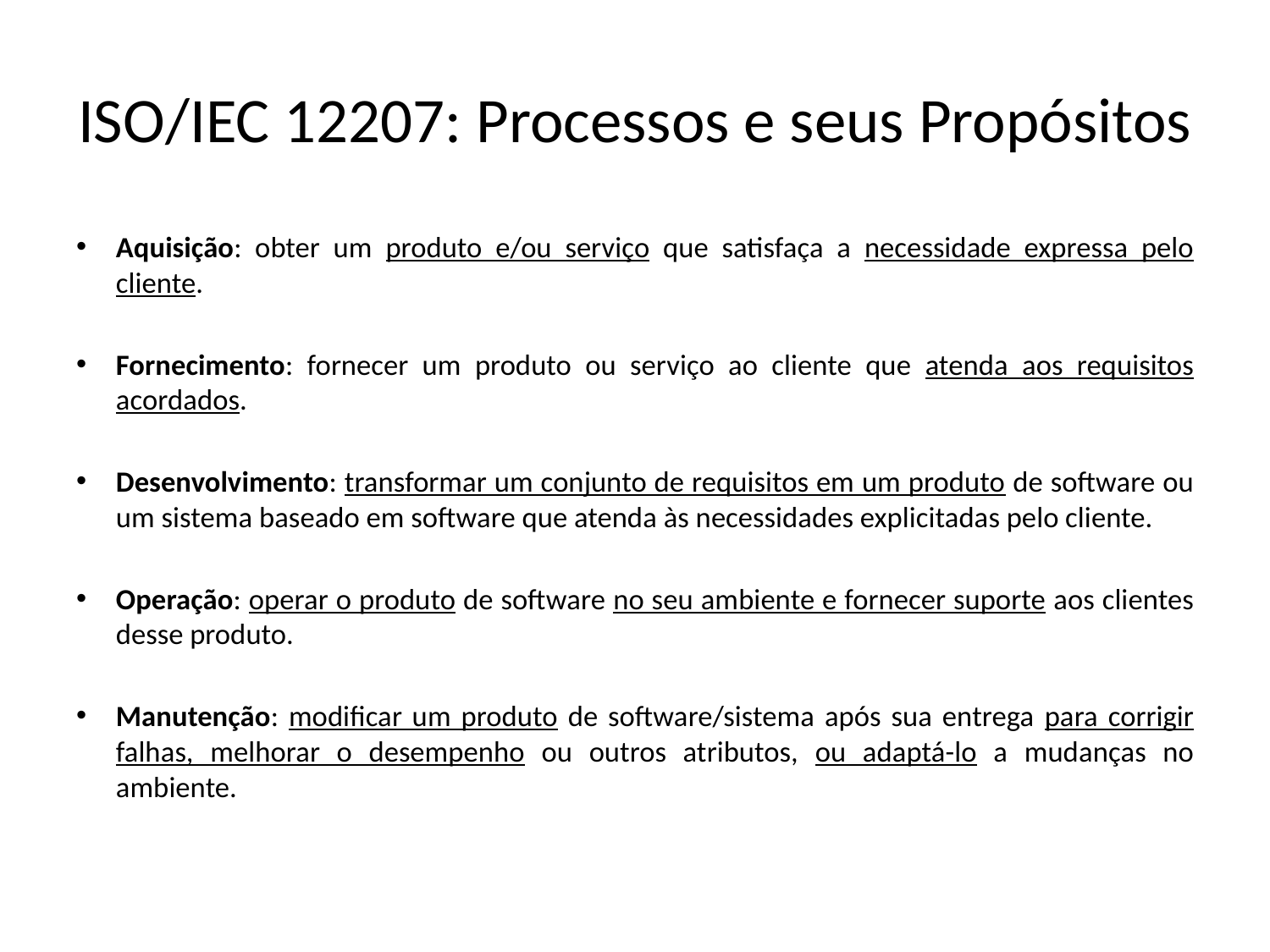

# ISO/IEC 12207: Processos e seus Propósitos
Aquisição: obter um produto e/ou serviço que satisfaça a necessidade expressa pelo cliente.

Fornecimento: fornecer um produto ou serviço ao cliente que atenda aos requisitos acordados.

Desenvolvimento: transformar um conjunto de requisitos em um produto de software ou um sistema baseado em software que atenda às necessidades explicitadas pelo cliente.

Operação: operar o produto de software no seu ambiente e fornecer suporte aos clientes desse produto.

Manutenção: modificar um produto de software/sistema após sua entrega para corrigir falhas, melhorar o desempenho ou outros atributos, ou adaptá-lo a mudanças no ambiente.